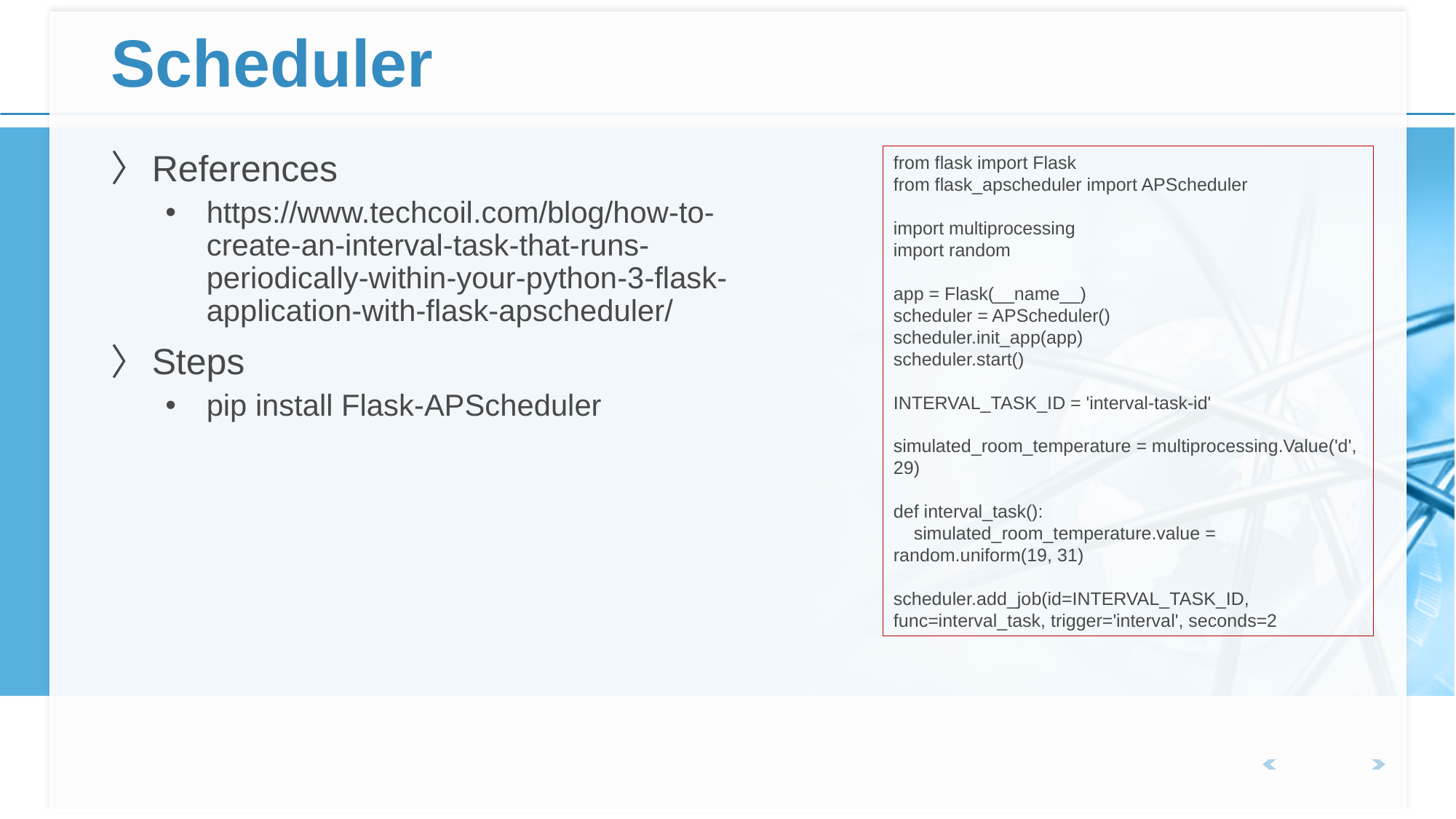

# Scheduler
References
https://www.techcoil.com/blog/how-to-create-an-interval-task-that-runs-periodically-within-your-python-3-flask-application-with-flask-apscheduler/
Steps
pip install Flask-APScheduler
from flask import Flask
from flask_apscheduler import APScheduler

import multiprocessing
import random

app = Flask(__name__)
scheduler = APScheduler()
scheduler.init_app(app)
scheduler.start()

INTERVAL_TASK_ID = 'interval-task-id'

simulated_room_temperature = multiprocessing.Value('d', 29)

def interval_task():
    simulated_room_temperature.value = random.uniform(19, 31)

scheduler.add_job(id=INTERVAL_TASK_ID, func=interval_task, trigger='interval', seconds=2